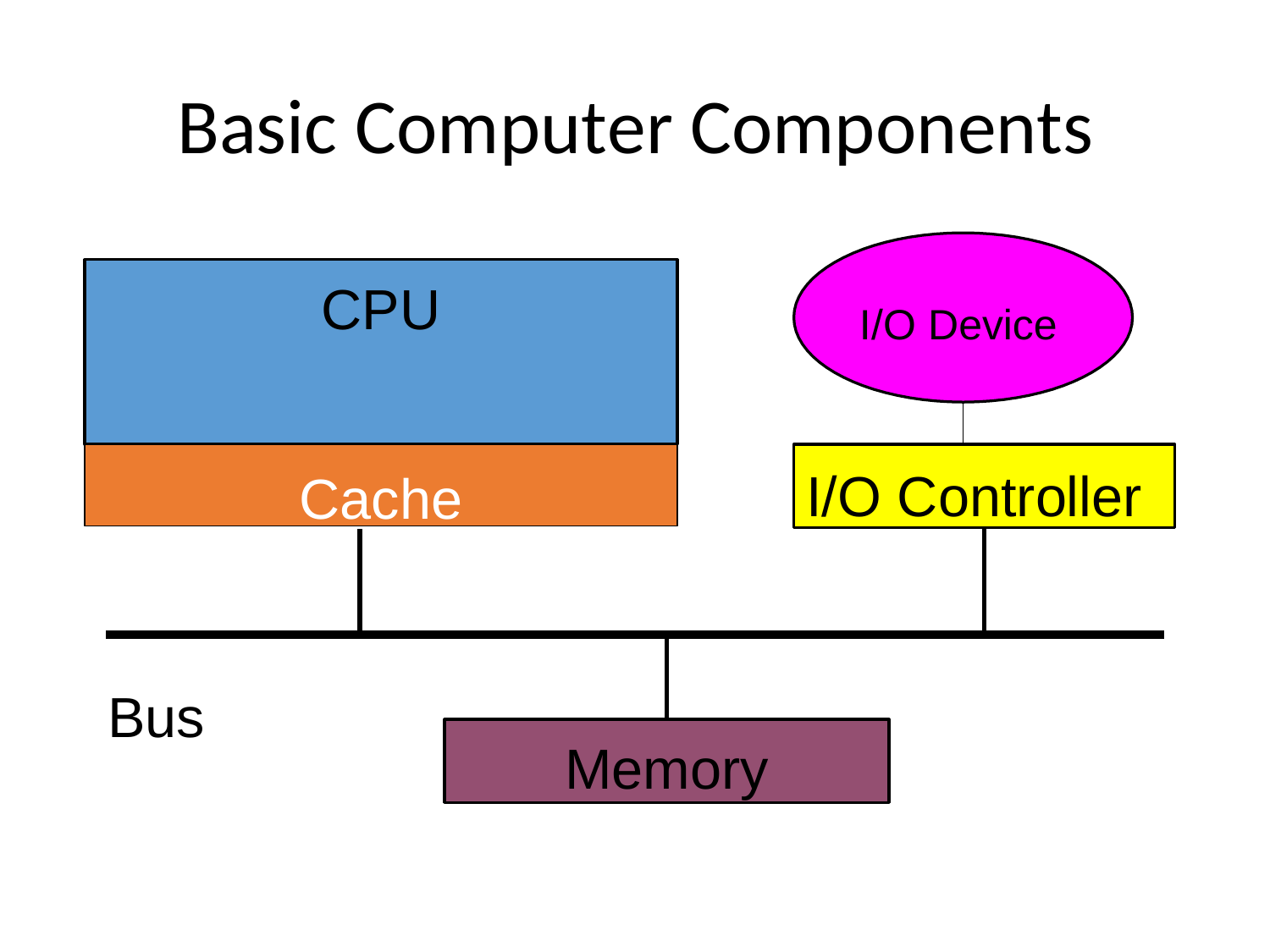

# Basic Computer Components

CPU

Cache

Bus
I/O Device

I/O Controller

Memory